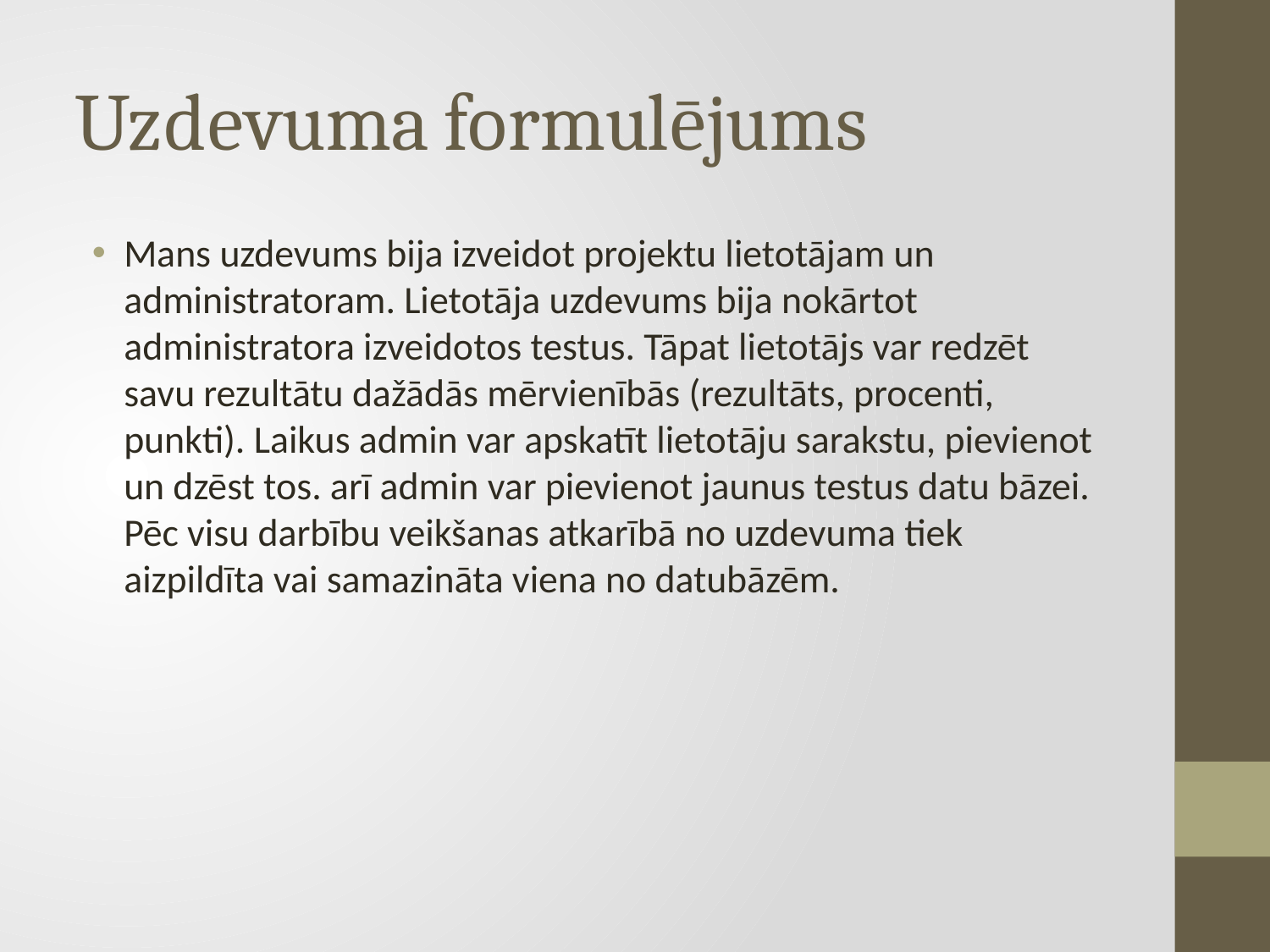

# Uzdevuma formulējums
Mans uzdevums bija izveidot projektu lietotājam un administratoram. Lietotāja uzdevums bija nokārtot administratora izveidotos testus. Tāpat lietotājs var redzēt savu rezultātu dažādās mērvienībās (rezultāts, procenti, punkti). Laikus admin var apskatīt lietotāju sarakstu, pievienot un dzēst tos. arī admin var pievienot jaunus testus datu bāzei. Pēc visu darbību veikšanas atkarībā no uzdevuma tiek aizpildīta vai samazināta viena no datubāzēm.